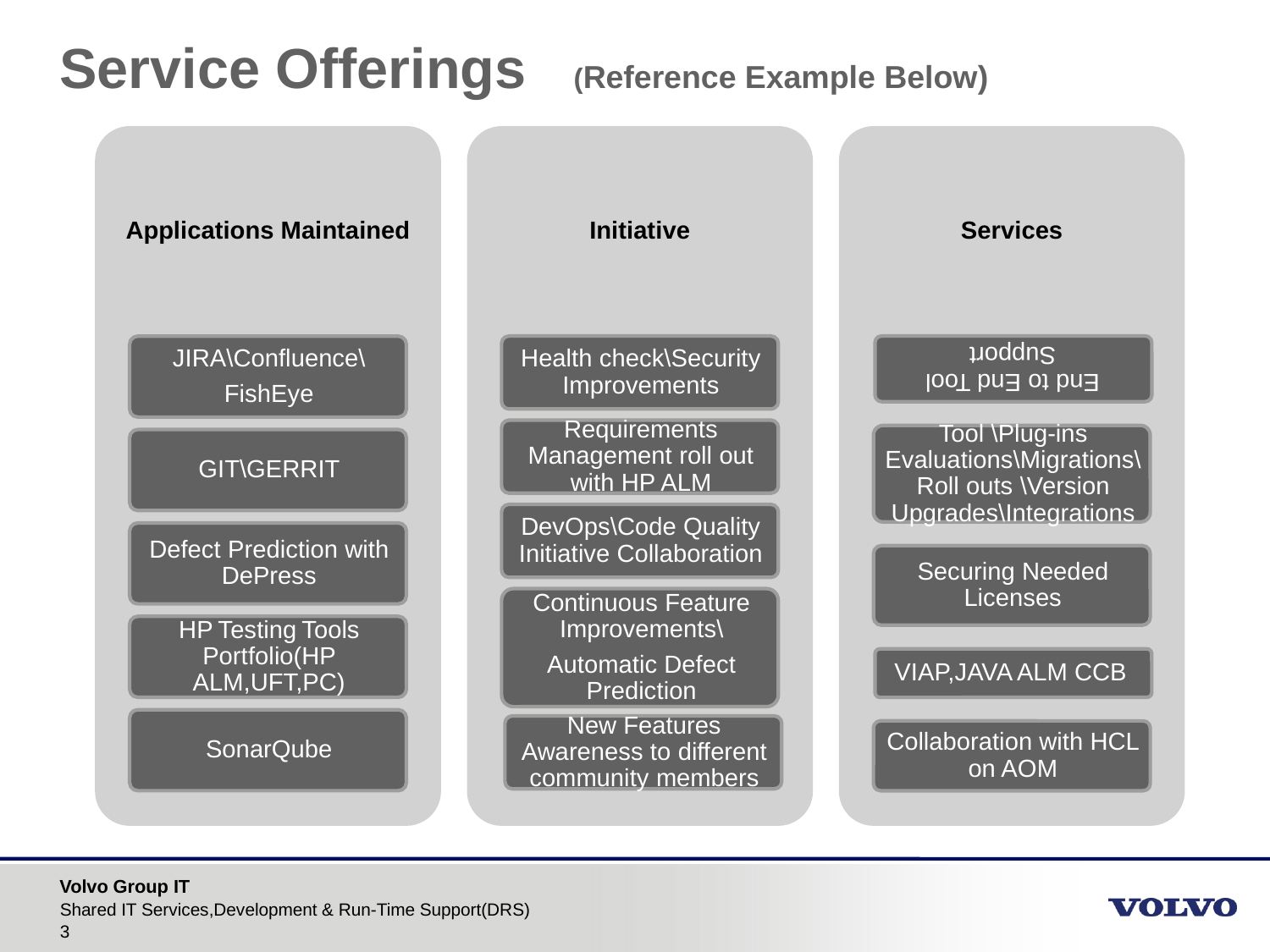

Service Offerings   (Reference Example Below)
Applications Maintained
JIRA\Confluence\
FishEye
GIT\GERRIT
Defect Prediction with DePress
HP Testing Tools Portfolio(HP ALM,UFT,PC)
SonarQube
Initiative
Health check\Security Improvements
Requirements Management roll out with HP ALM
DevOps\Code Quality Initiative Collaboration
Continuous Feature Improvements\
Automatic Defect Prediction
New Features Awareness to different community members
Services
End to End Tool Support
Tool \Plug-ins Evaluations\Migrations\Roll outs \Version Upgrades\Integrations
Securing Needed Licenses
VIAP,JAVA ALM CCB
Collaboration with HCL on AOM
Shared IT Services,Development & Run-Time Support(DRS)
3